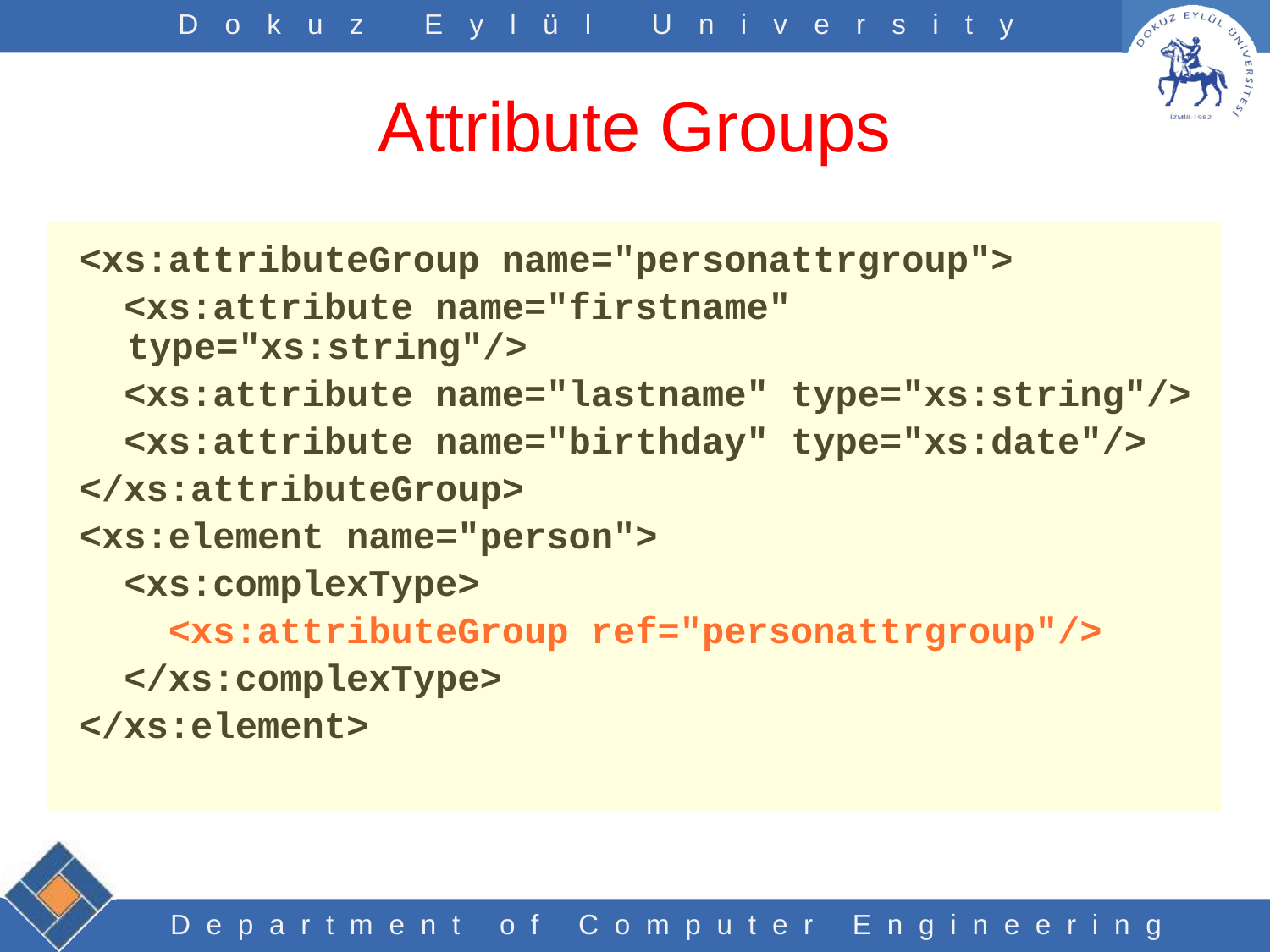

# Attribute Groups

<xs:attributeGroup name="personattrgroup">
  <xs:attribute name="firstname" type="xs:string"/>
  <xs:attribute name="lastname" type="xs:string"/>
  <xs:attribute name="birthday" type="xs:date"/>
</xs:attributeGroup>
<xs:element name="person">
  <xs:complexType>
    <xs:attributeGroup ref="personattrgroup"/>
  </xs:complexType>
</xs:element>